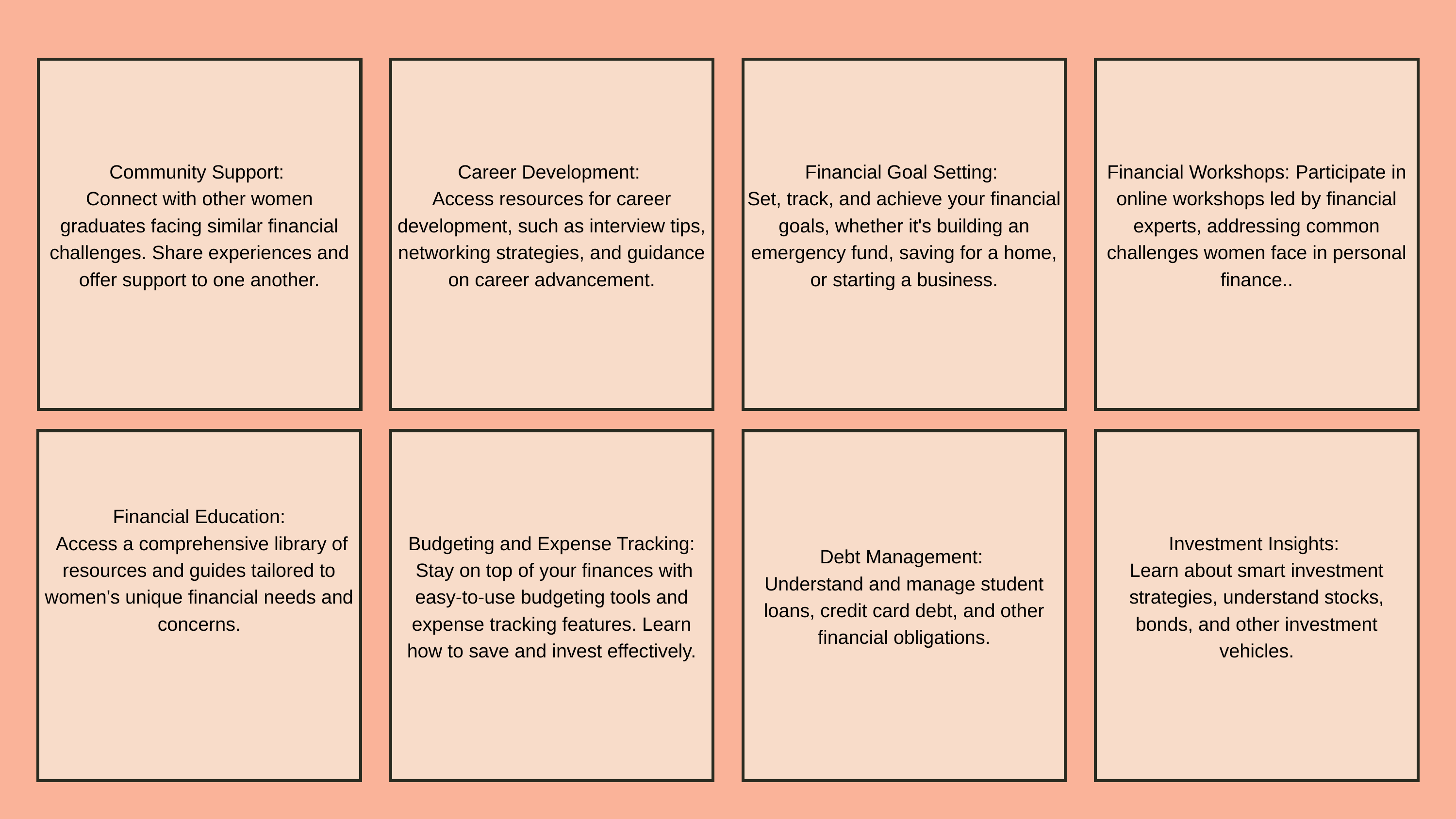

Community Support:
Connect with other women graduates facing similar financial challenges. Share experiences and offer support to one another.

Career Development:
Access resources for career development, such as interview tips, networking strategies, and guidance on career advancement.

Financial Goal Setting:
Set, track, and achieve your financial goals, whether it's building an emergency fund, saving for a home, or starting a business.

Financial Workshops: Participate in online workshops led by financial experts, addressing common challenges women face in personal finance..

Financial Education:
 Access a comprehensive library of resources and guides tailored to women's unique financial needs and concerns.

Budgeting and Expense Tracking:
 Stay on top of your finances with easy-to-use budgeting tools and expense tracking features. Learn how to save and invest effectively.

Debt Management:
Understand and manage student loans, credit card debt, and other financial obligations.

Investment Insights:
Learn about smart investment strategies, understand stocks, bonds, and other investment vehicles.